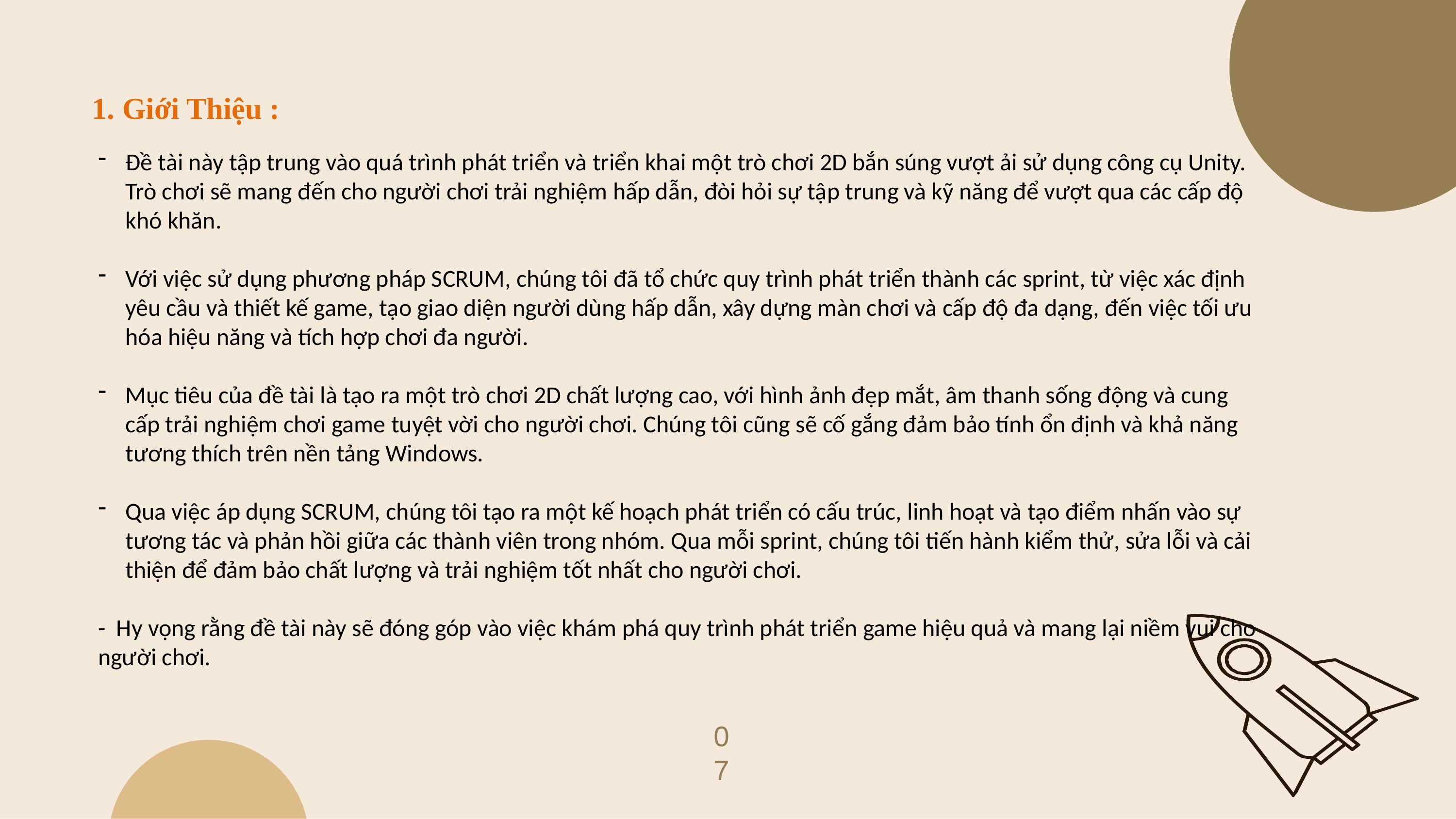

# 1. Giới Thiệu :
Đề tài này tập trung vào quá trình phát triển và triển khai một trò chơi 2D bắn súng vượt ải sử dụng công cụ Unity. Trò chơi sẽ mang đến cho người chơi trải nghiệm hấp dẫn, đòi hỏi sự tập trung và kỹ năng để vượt qua các cấp độ khó khăn.

Với việc sử dụng phương pháp SCRUM, chúng tôi đã tổ chức quy trình phát triển thành các sprint, từ việc xác định yêu cầu và thiết kế game, tạo giao diện người dùng hấp dẫn, xây dựng màn chơi và cấp độ đa dạng, đến việc tối ưu hóa hiệu năng và tích hợp chơi đa người.

Mục tiêu của đề tài là tạo ra một trò chơi 2D chất lượng cao, với hình ảnh đẹp mắt, âm thanh sống động và cung cấp trải nghiệm chơi game tuyệt vời cho người chơi. Chúng tôi cũng sẽ cố gắng đảm bảo tính ổn định và khả năng tương thích trên nền tảng Windows.

Qua việc áp dụng SCRUM, chúng tôi tạo ra một kế hoạch phát triển có cấu trúc, linh hoạt và tạo điểm nhấn vào sự tương tác và phản hồi giữa các thành viên trong nhóm. Qua mỗi sprint, chúng tôi tiến hành kiểm thử, sửa lỗi và cải thiện để đảm bảo chất lượng và trải nghiệm tốt nhất cho người chơi.

-  Hy vọng rằng đề tài này sẽ đóng góp vào việc khám phá quy trình phát triển game hiệu quả và mang lại niềm vui cho người chơi.

07